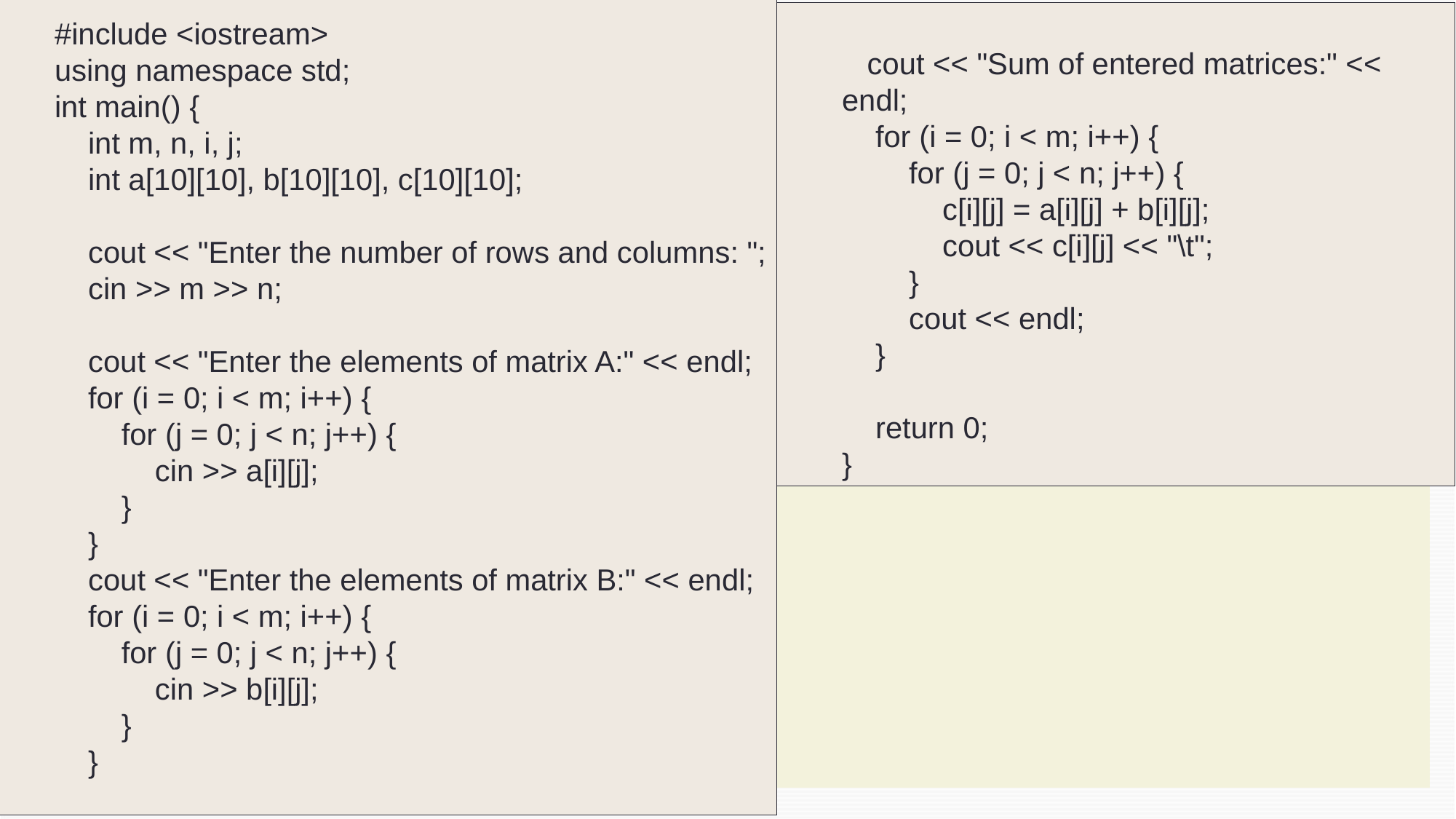

#include <iostream>
using namespace std;
int main() {
    int m, n, i, j;
    int a[10][10], b[10][10], c[10][10];

    cout << "Enter the number of rows and columns: ";
    cin >> m >> n;

    cout << "Enter the elements of matrix A:" << endl;
    for (i = 0; i < m; i++) {
        for (j = 0; j < n; j++) {
            cin >> a[i][j];
        }
    }
    cout << "Enter the elements of matrix B:" << endl;
    for (i = 0; i < m; i++) {
        for (j = 0; j < n; j++) {
            cin >> b[i][j];
        }
    }

   cout << "Sum of entered matrices:" << endl;
    for (i = 0; i < m; i++) {
        for (j = 0; j < n; j++) {
            c[i][j] = a[i][j] + b[i][j];
            cout << c[i][j] << "\t";
        }
        cout << endl;
    }

    return 0;
}